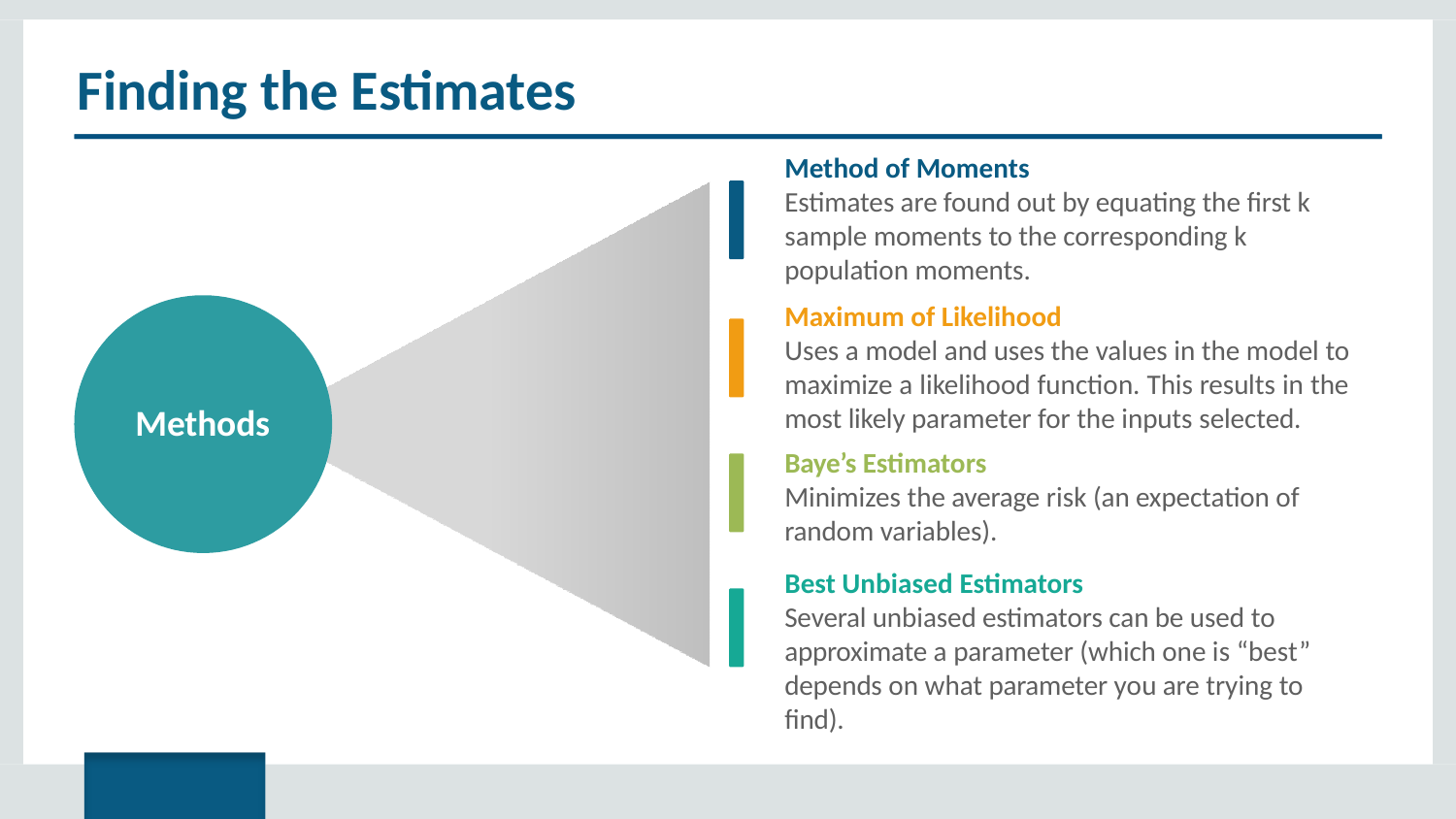

# Finding the Estimates

Method of Moments
Estimates are found out by equating the first k  sample moments to the corresponding k  population moments.
Maximum of Likelihood
Uses a model and uses the values in the model to  maximize a likelihood function. This results in the  most likely parameter for the inputs selected.
Baye’s Estimators
Minimizes the average risk (an expectation of  random variables).
Best Unbiased Estimators
Several unbiased estimators can be used to  approximate a parameter (which one is “best”  depends on what parameter you are trying to  find).

Methods